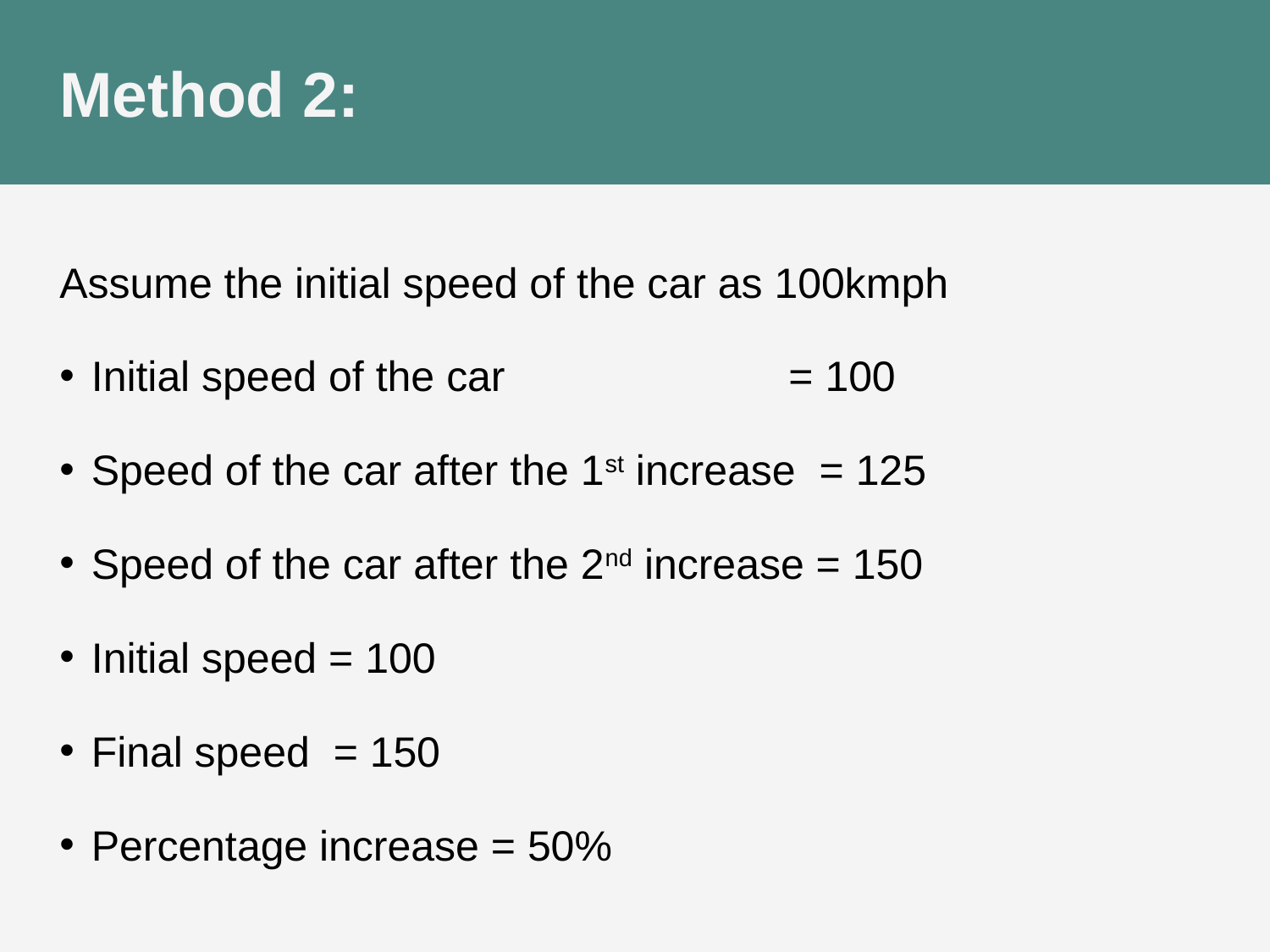

# Method 2:
Assume the initial speed of the car as 100kmph
Initial speed of the car                        = 100
Speed of the car after the 1st increase  = 125
Speed of the car after the 2nd increase = 150
Initial speed = 100
Final speed  = 150
Percentage increase = 50%